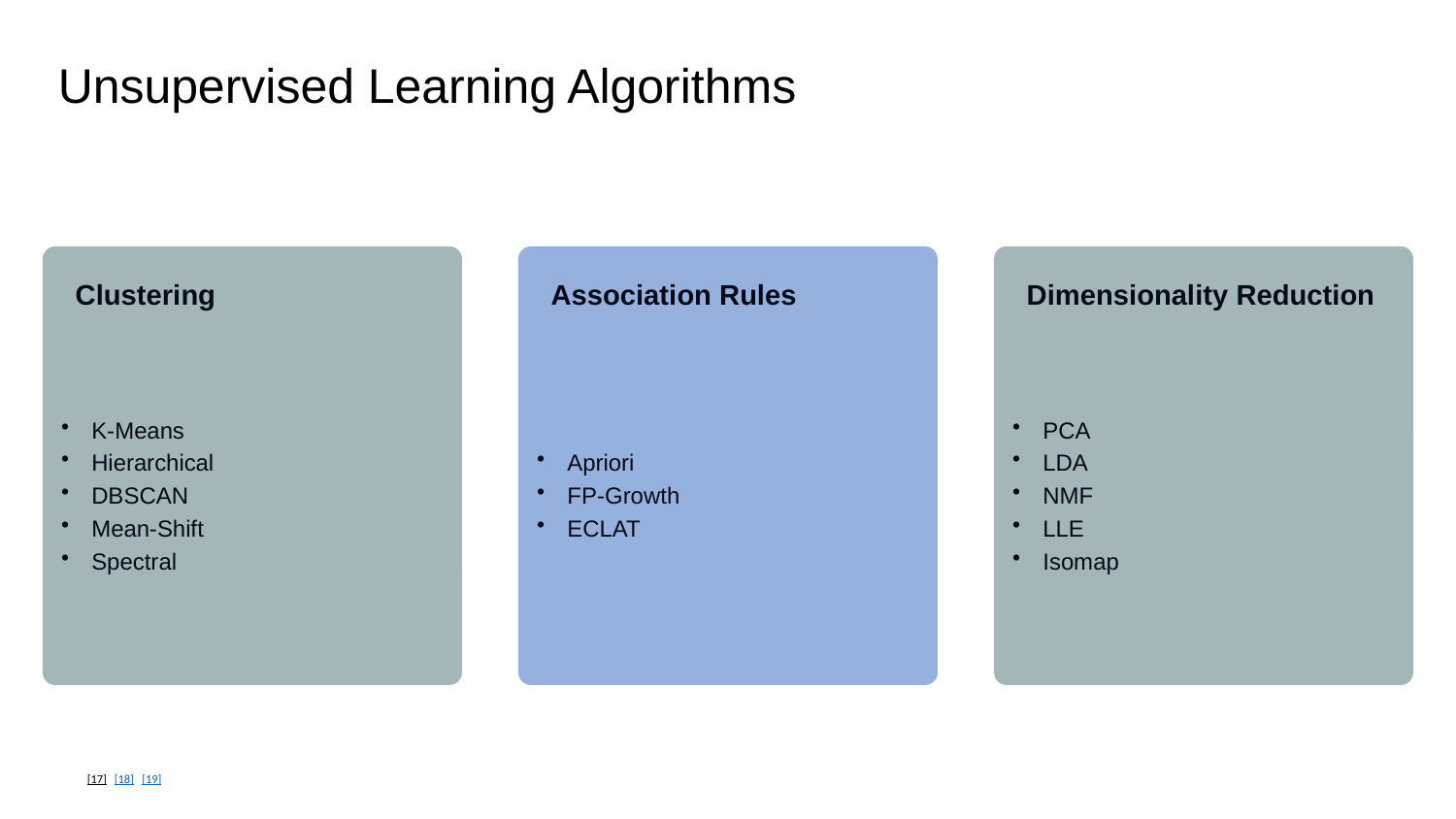

Unsupervised Learning Algorithms

Clustering
Association Rules
Dimensionality Reduction
K‑Means
Hierarchical
DBSCAN
Mean‑Shift
Spectral
Apriori
FP‑Growth
ECLAT
PCA
LDA
NMF
LLE
Isomap
[17]   [18]   [19]